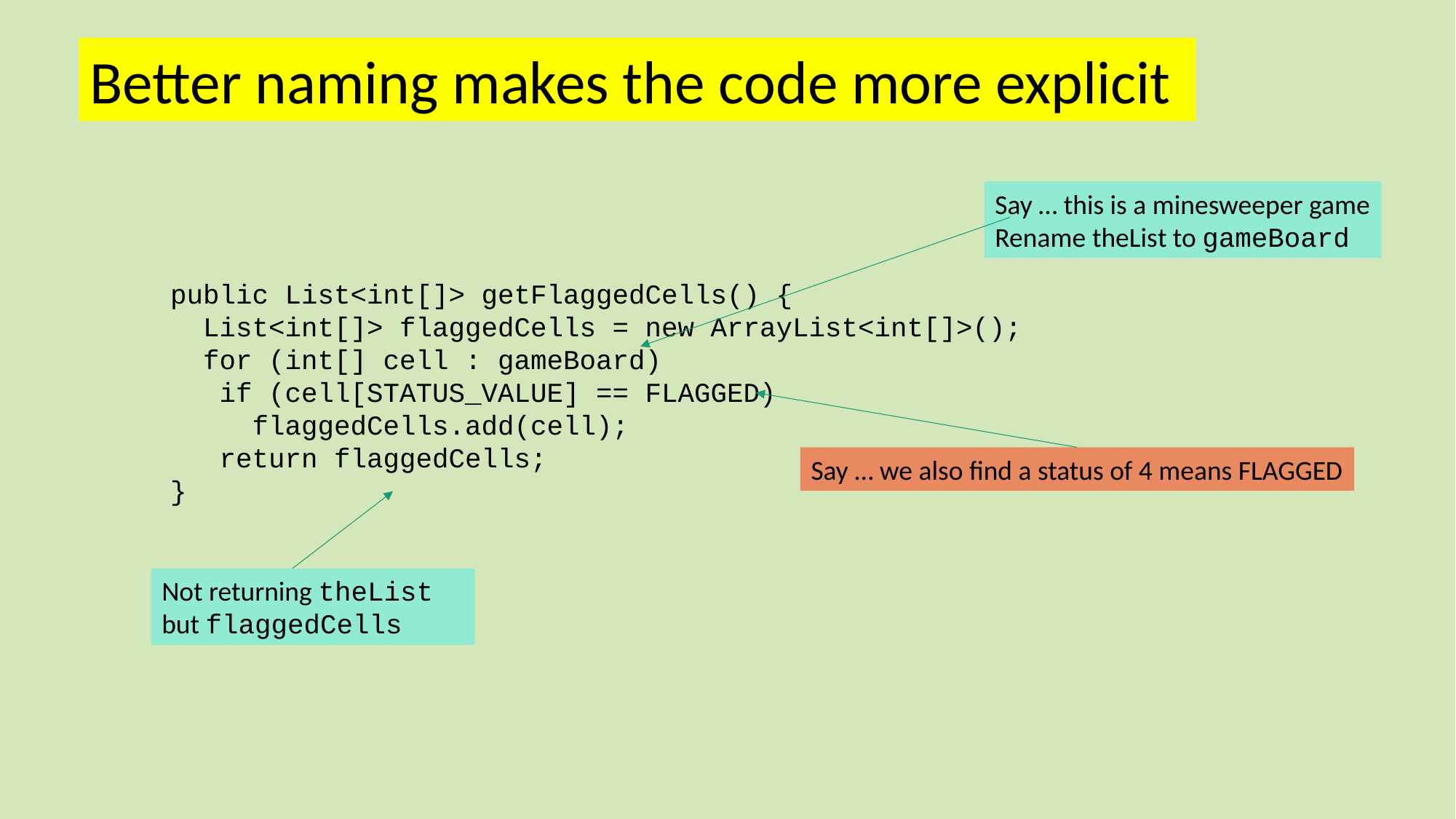

Better naming makes the code more explicit
Say … this is a minesweeper game
Rename theList to gameBoard
   public List<int[]> getFlaggedCells() {
     List<int[]> flaggedCells = new ArrayList<int[]>();
     for (int[] cell : gameBoard)
      if (cell[STATUS_VALUE] == FLAGGED)
        flaggedCells.add(cell);
      return flaggedCells;
   }
Say … we also find a status of 4 means FLAGGED
Not returning theList but flaggedCells